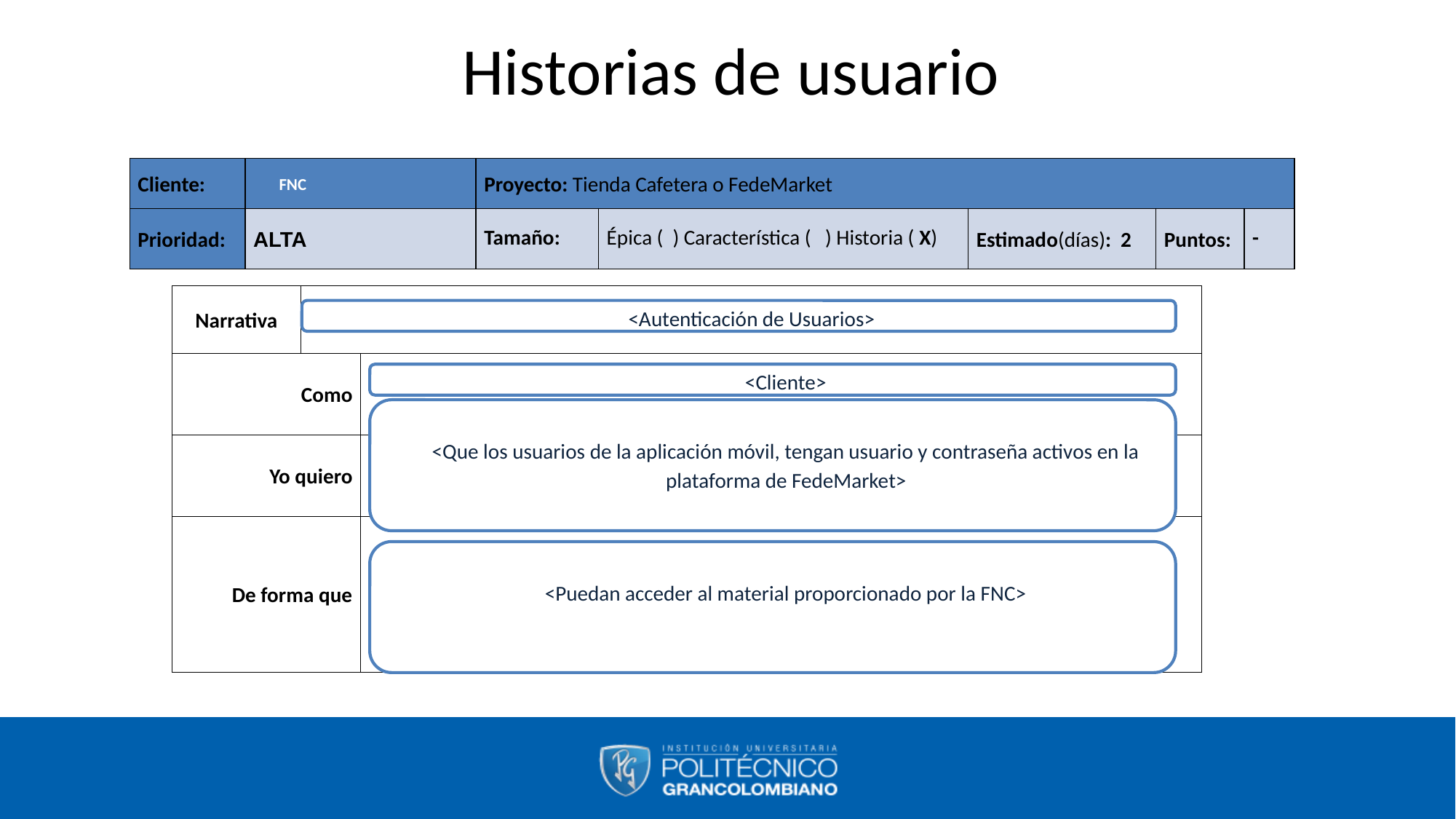

# Historias de usuario
| Cliente: | FNC | Proyecto: Tienda Cafetera o FedeMarket |  |  |  |  |
| --- | --- | --- | --- | --- | --- | --- |
| Prioridad: | ALTA | Tamaño: | Épica ( ) Característica ( ) Historia ( X) | Estimado(días): 2 | Puntos: | - |
| Narrativa |  |  |
| --- | --- | --- |
| Como |  |  |
| Yo quiero |  |  |
| De forma que |  |  |
<Autenticación de Usuarios>
<Cliente>

<Que los usuarios de la aplicación móvil, tengan usuario y contraseña activos en la plataforma de FedeMarket>

<Puedan acceder al material proporcionado por la FNC>